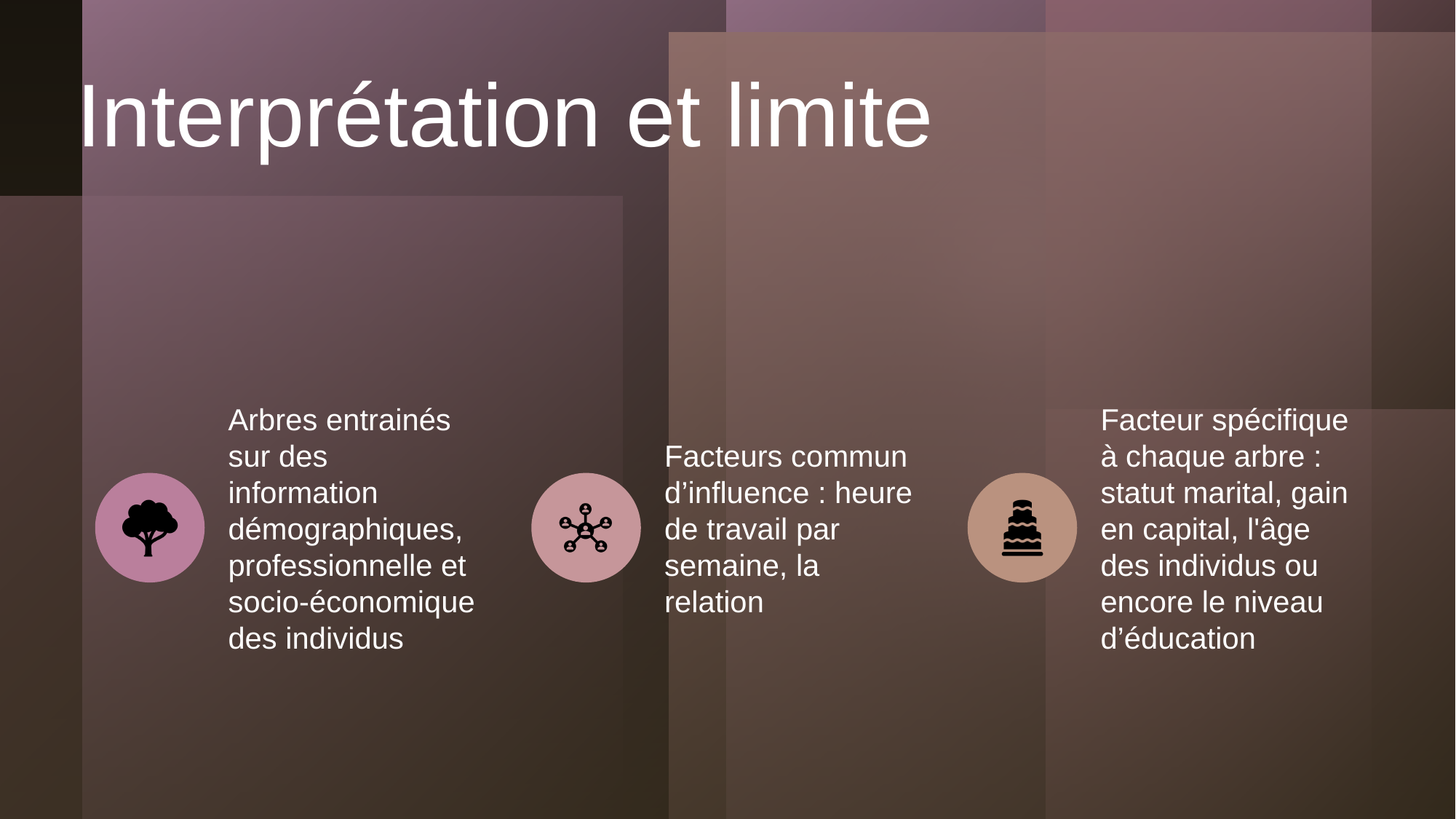

# Interprétation et limite
Arbres entrainés sur des information démographiques, professionnelle et socio-économique des individus
Facteurs commun d’influence : heure de travail par semaine, la relation
Facteur spécifique à chaque arbre : statut marital, gain en capital, l'âge des individus ou encore le niveau d’éducation